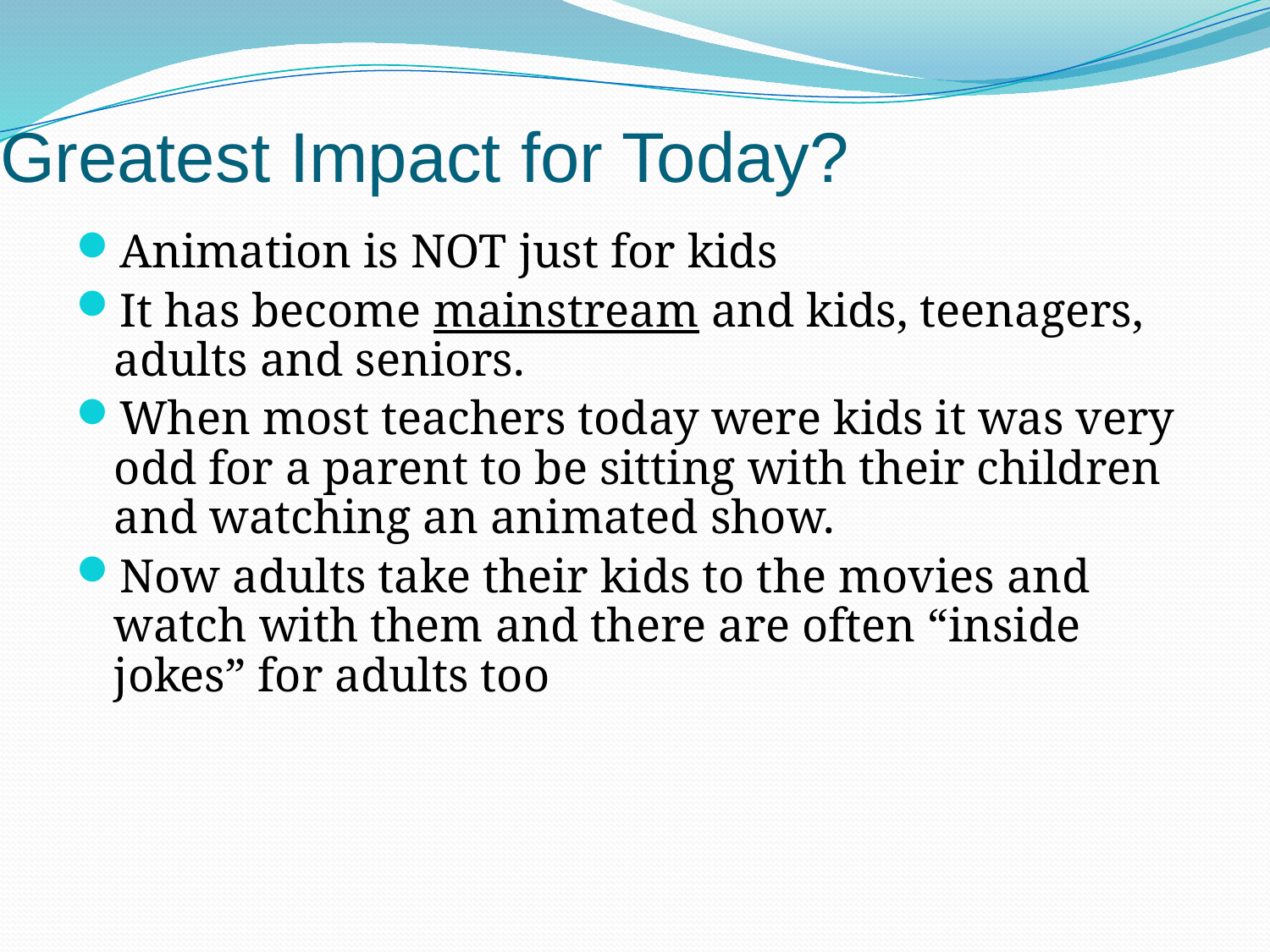

# Greatest Impact for Today?
Animation is NOT just for kids
It has become mainstream and kids, teenagers, adults and seniors.
When most teachers today were kids it was very odd for a parent to be sitting with their children and watching an animated show.
Now adults take their kids to the movies and watch with them and there are often “inside jokes” for adults too